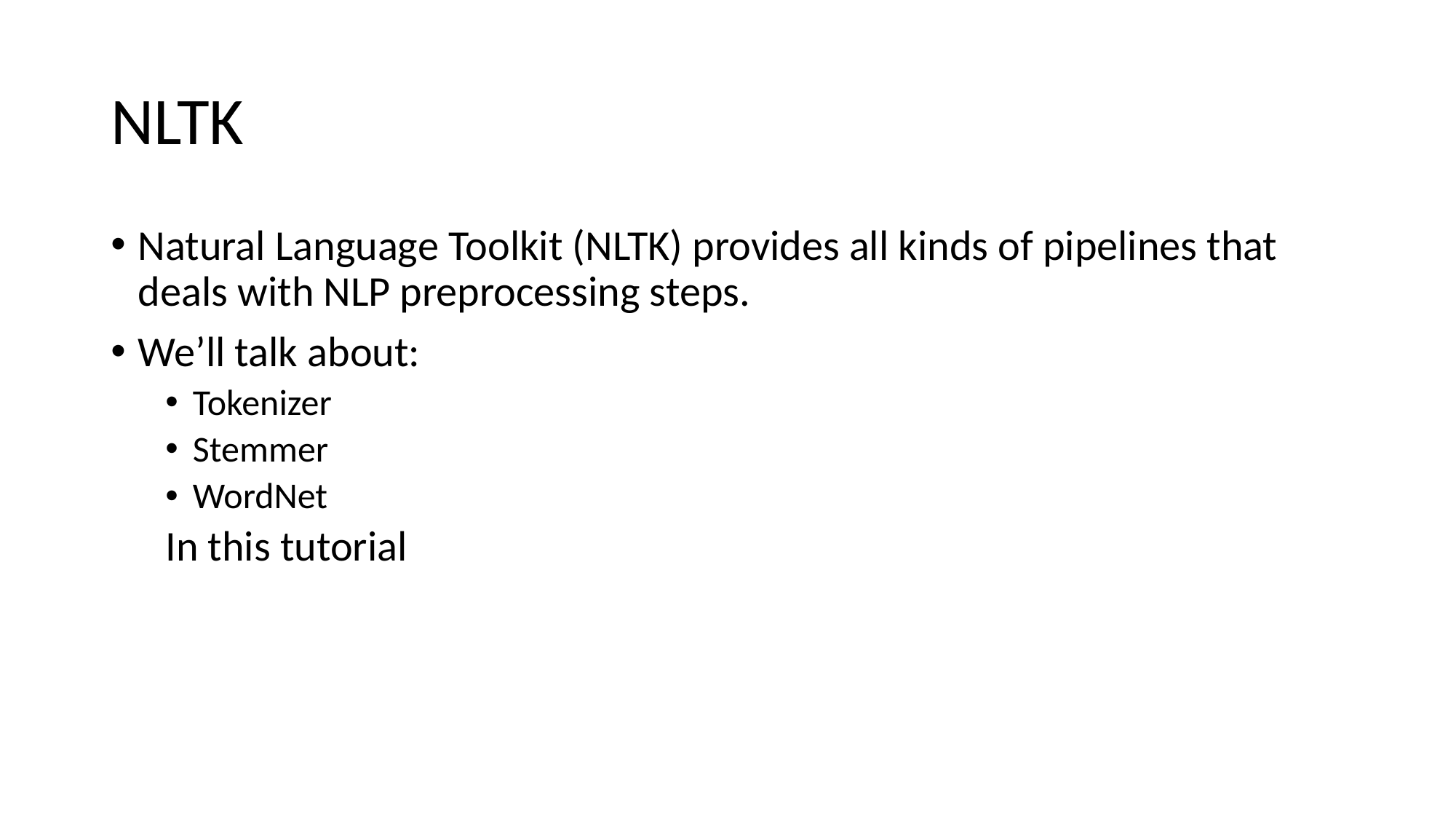

# NLTK
Natural Language Toolkit (NLTK) provides all kinds of pipelines that deals with NLP preprocessing steps.
We’ll talk about:
Tokenizer
Stemmer
WordNet
In this tutorial